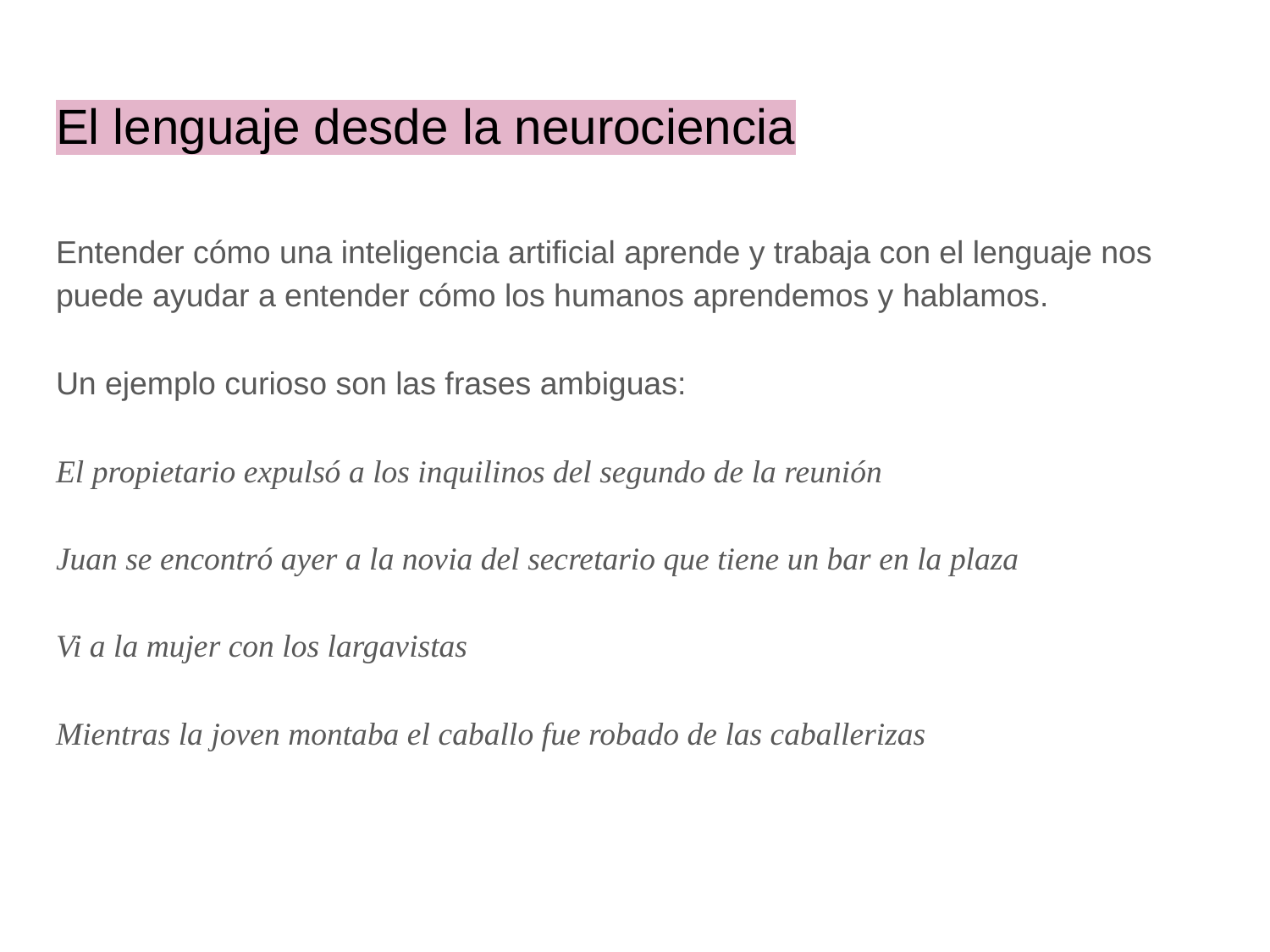

# El lenguaje desde la neurociencia
Entender cómo una inteligencia artificial aprende y trabaja con el lenguaje nos puede ayudar a entender cómo los humanos aprendemos y hablamos.

Un ejemplo curioso son las frases ambiguas:

El propietario expulsó a los inquilinos del segundo de la reunión

Juan se encontró ayer a la novia del secretario que tiene un bar en la plaza

Vi a la mujer con los largavistas

Mientras la joven montaba el caballo fue robado de las caballerizas